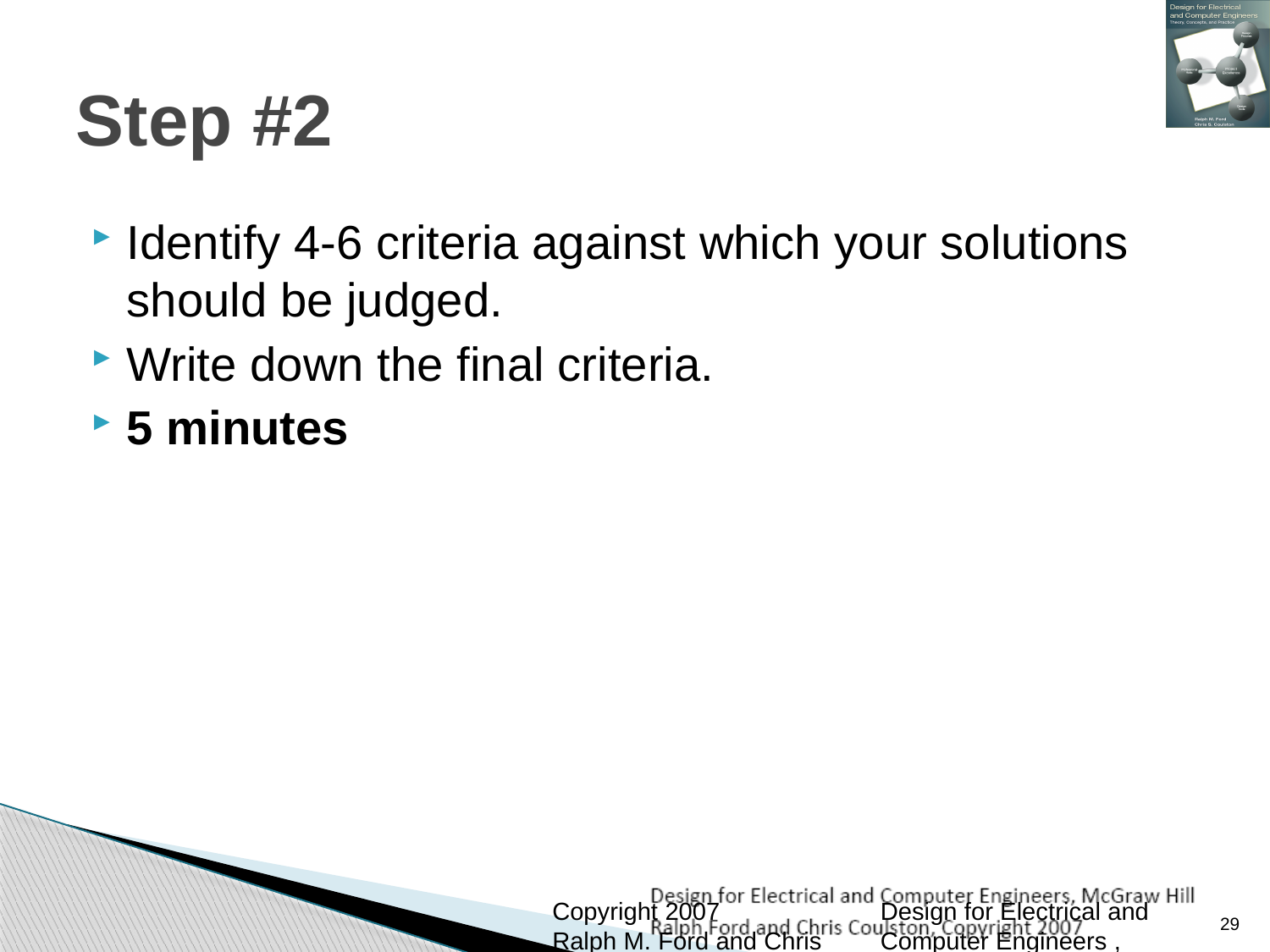

# Step #2
Identify 4-6 criteria against which your solutions should be judged.
Write down the final criteria.
5 minutes
Copyright 2007
Ralph M. Ford and Chris Coulston
Design for Electrical and Computer Engineers , published by McGraw Hill
29